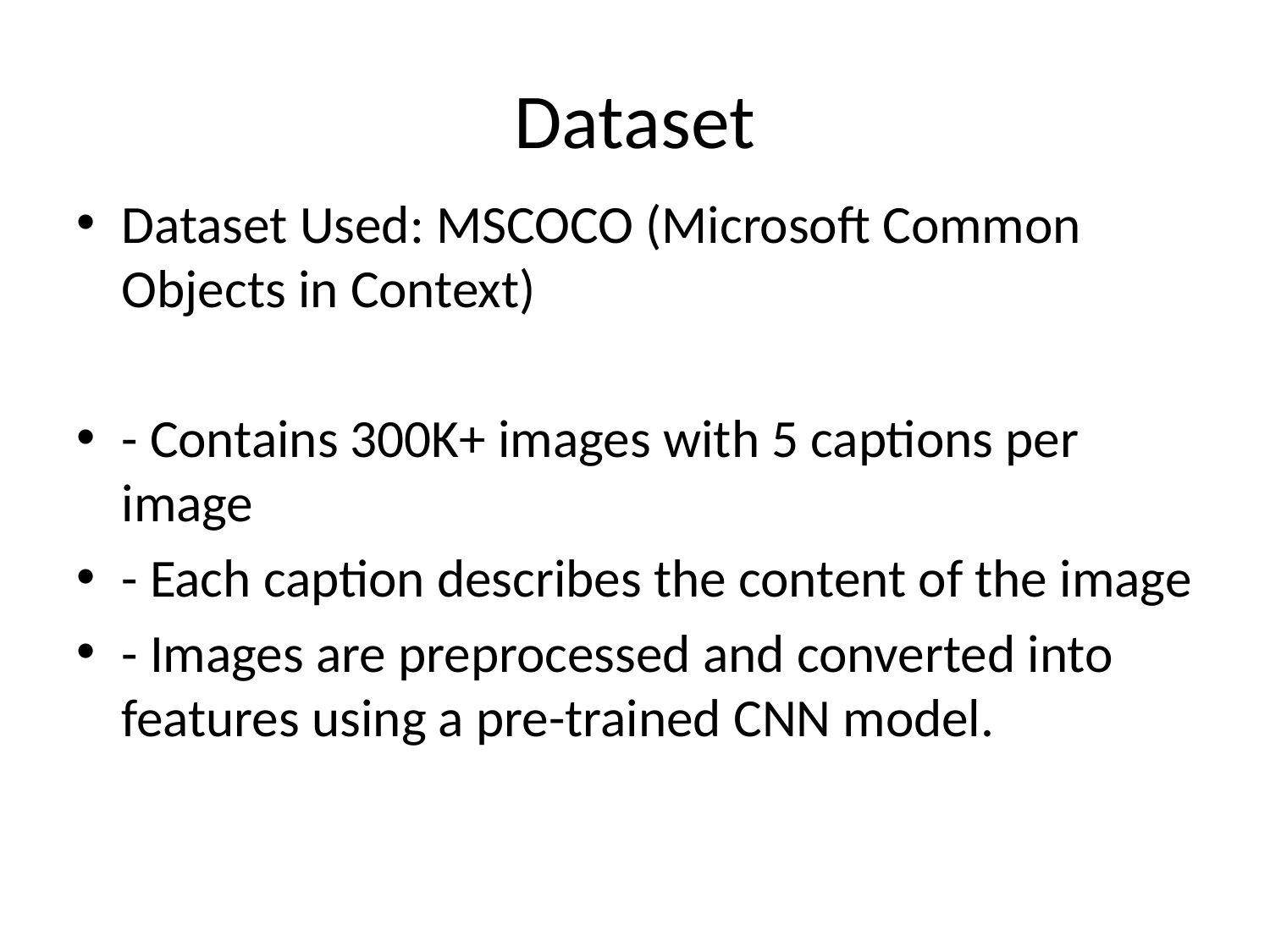

# Dataset
Dataset Used: MSCOCO (Microsoft Common Objects in Context)

- Contains 300K+ images with 5 captions per image
- Each caption describes the content of the image
- Images are preprocessed and converted into features using a pre-trained CNN model.